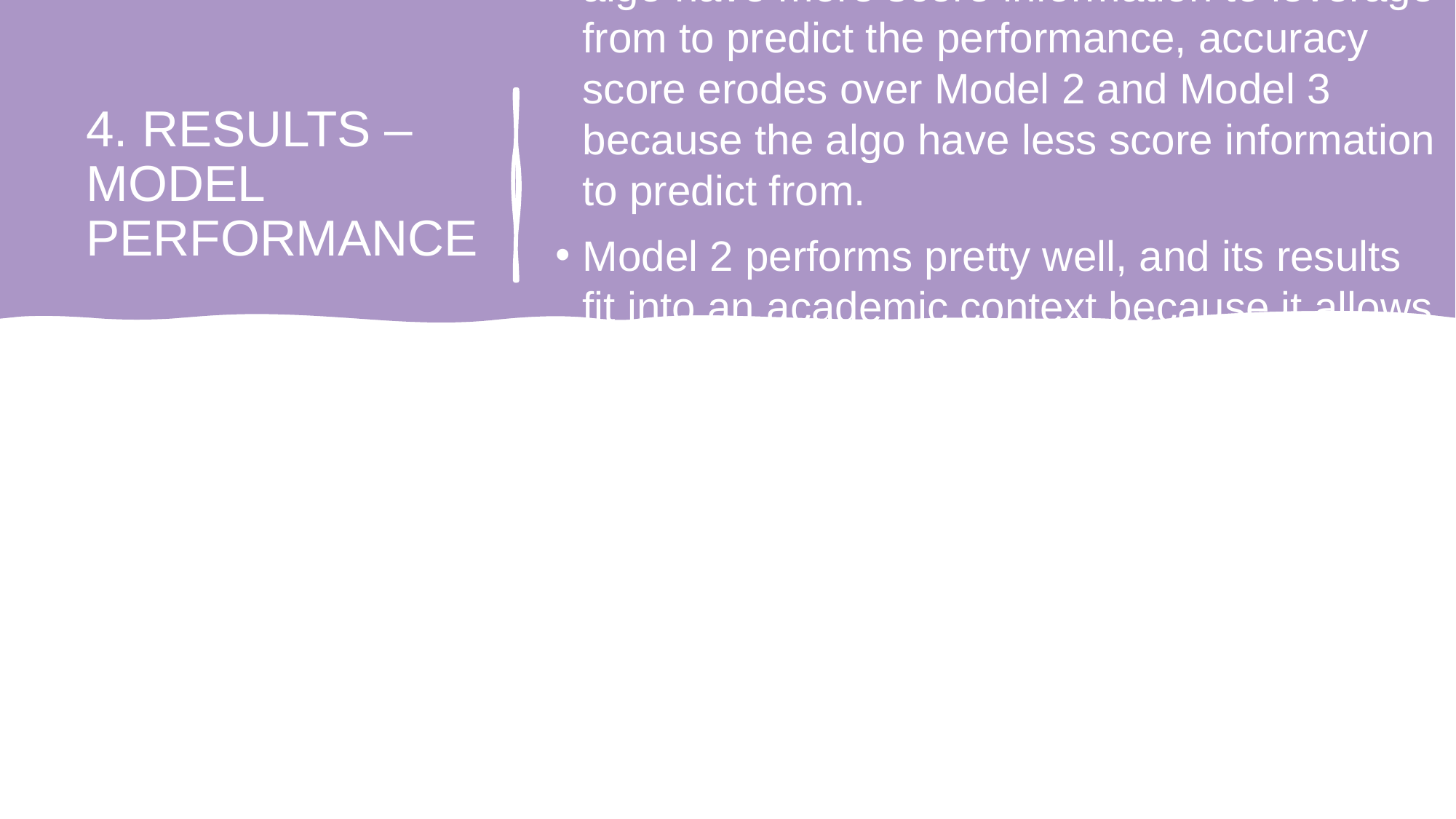

highest accuracy from Model 1 because the algo have more score information to leverage from to predict the performance, accuracy score erodes over Model 2 and Model 3 because the algo have less score information to predict from.
Model 2 performs pretty well, and its results fit into an academic context because it allows schools and teachers to identify weak students early on to take necessary actions
# 4. RESULTS –MODEL PERFORMANCE